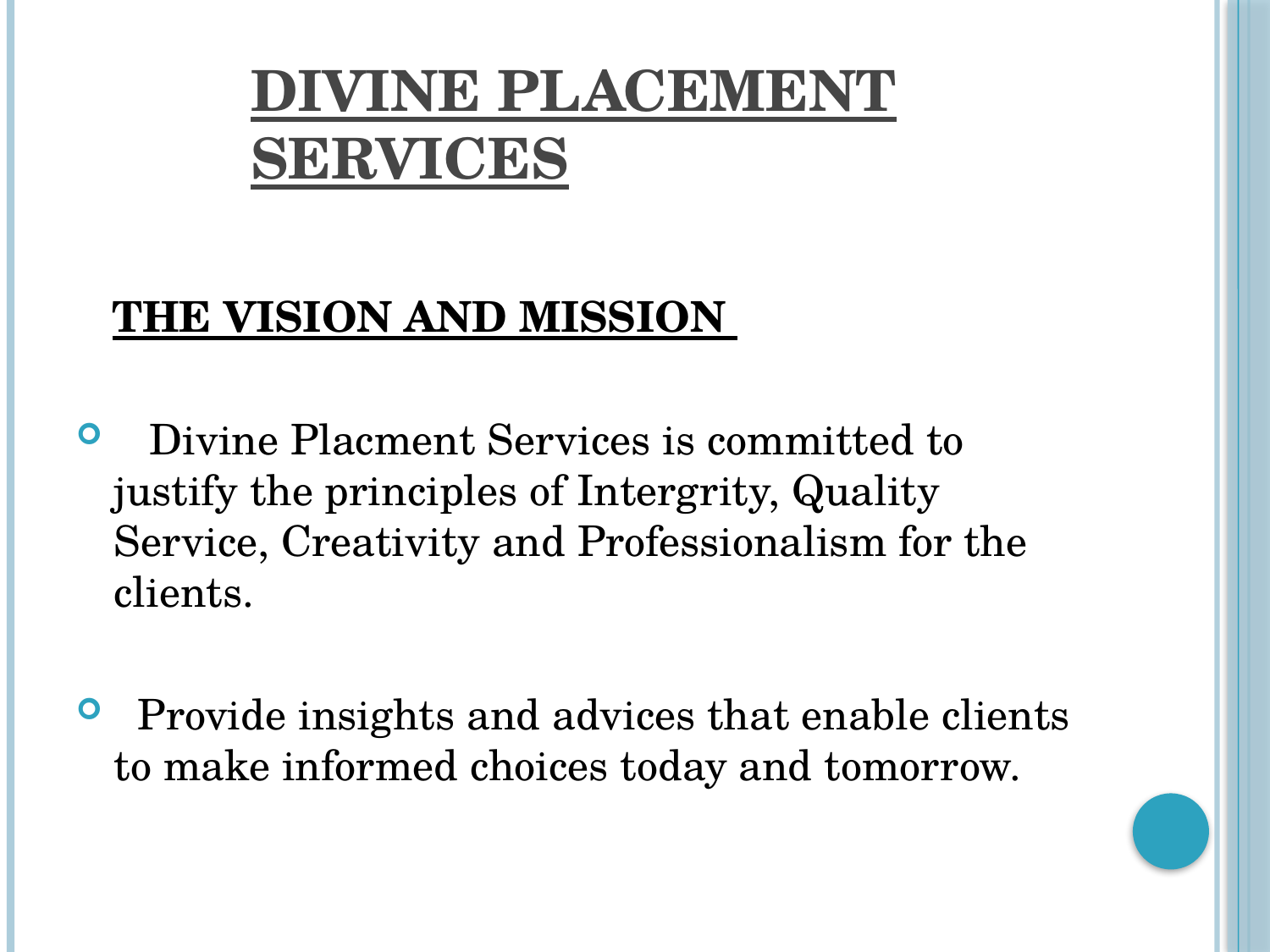

# Divine Placement Services

   THE VISION AND MISSION

   Divine Placment Services is committed to justify the principles of Intergrity, Quality Service, Creativity and Professionalism for the clients.

  Provide insights and advices that enable clients to make informed choices today and tomorrow.